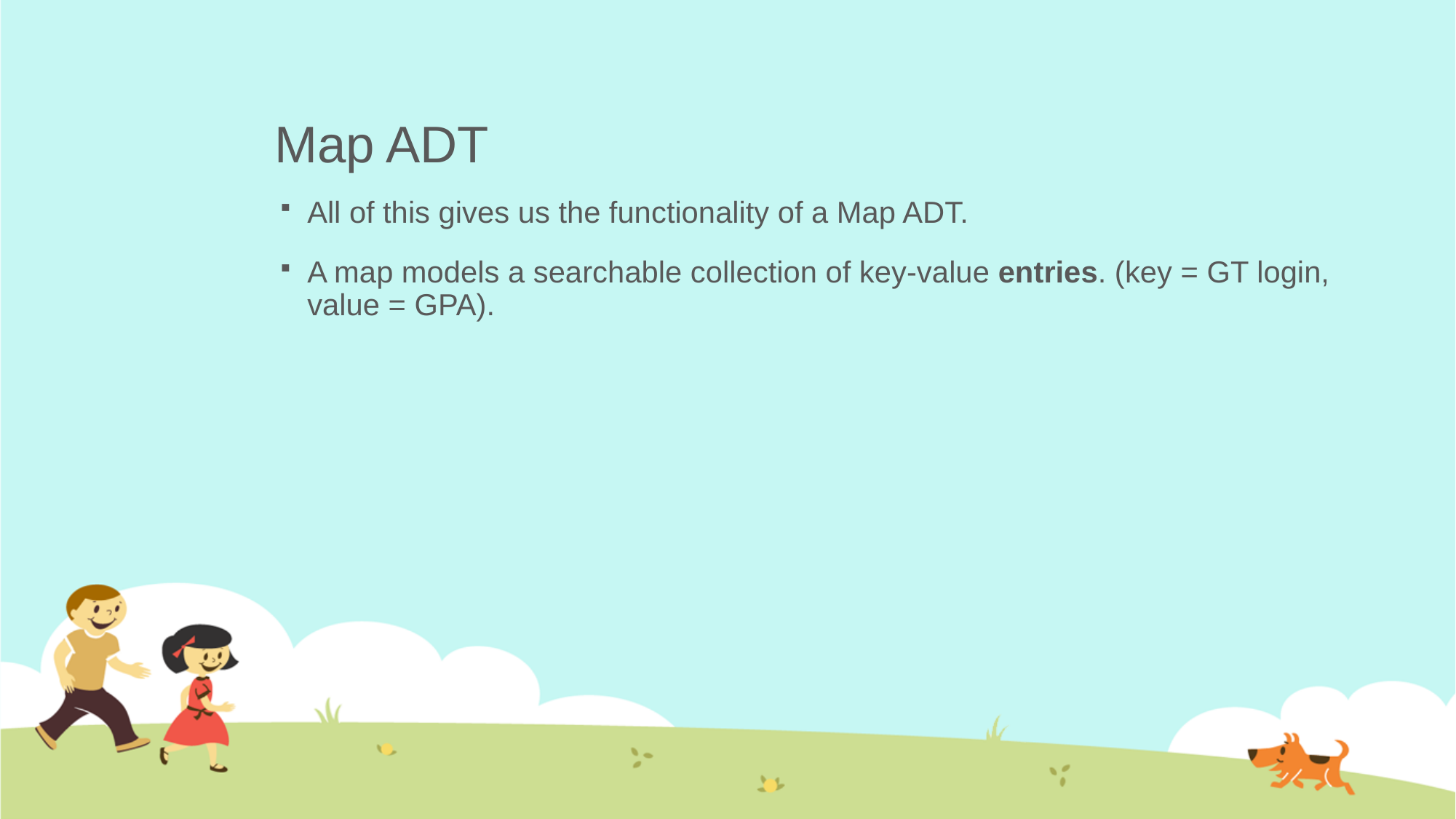

# Map ADT
All of this gives us the functionality of a Map ADT.
A map models a searchable collection of key-value entries. (key = GT login, value = GPA).